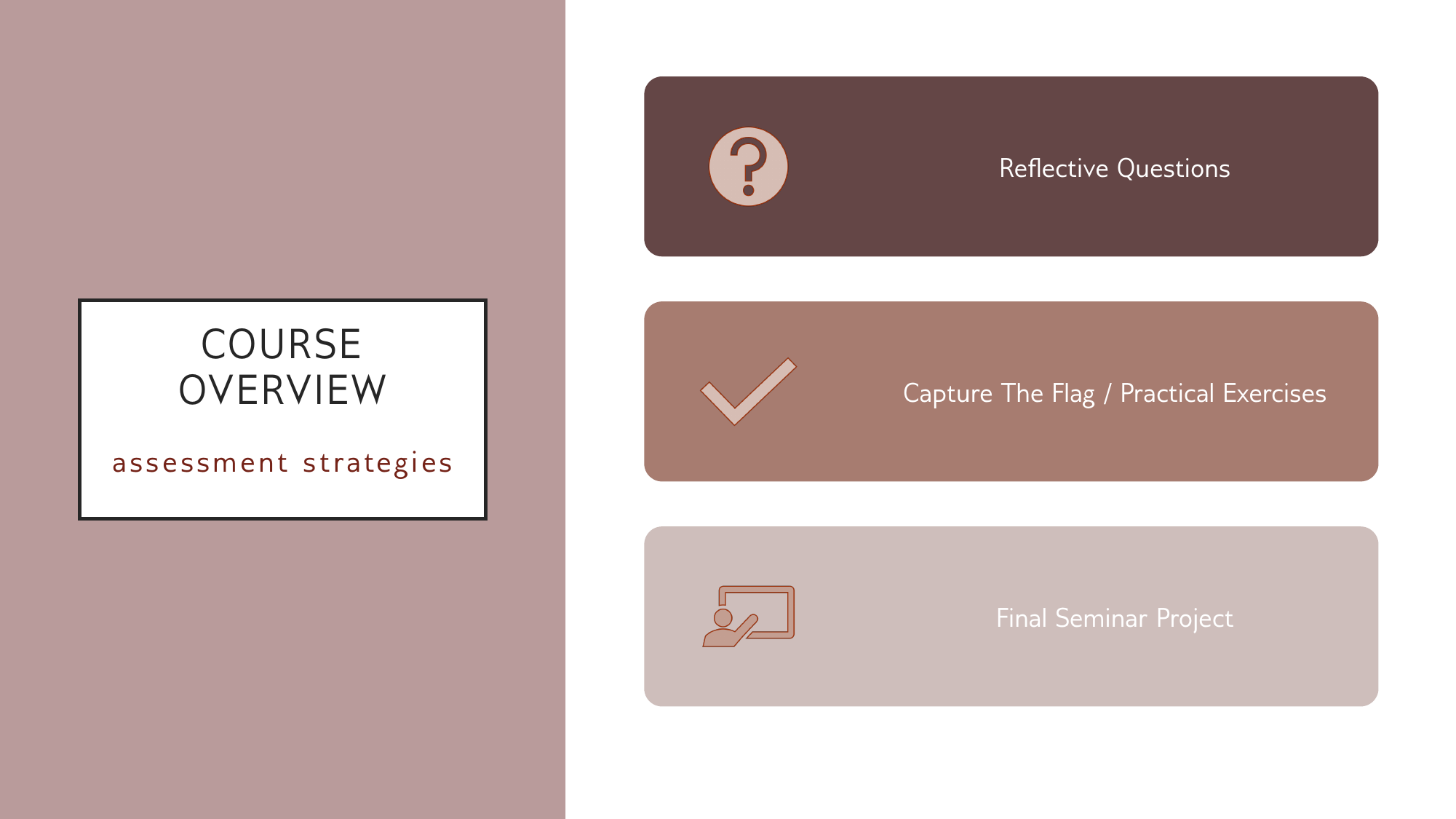

Reflective Questions
Capture The Flag / Practical Exercises
Final Seminar Project
# Course Overview
assessment strategies